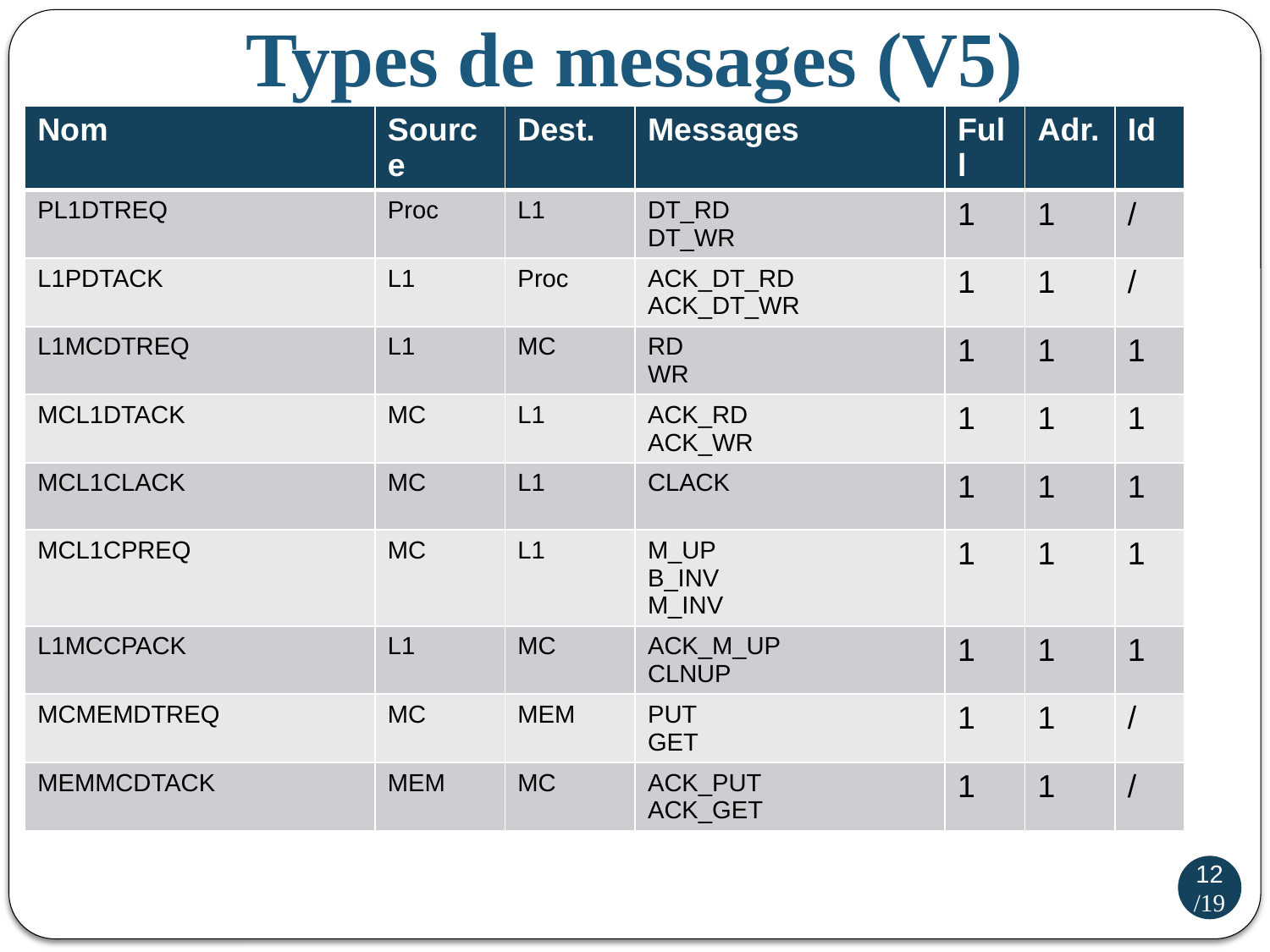

# Types de messages (V5)
| Nom | Source | Dest. | Messages | Full | Adr. | Id |
| --- | --- | --- | --- | --- | --- | --- |
| PL1DTREQ | Proc | L1 | DT\_RD DT\_WR | 1 | 1 | / |
| L1PDTACK | L1 | Proc | ACK\_DT\_RD ACK\_DT\_WR | 1 | 1 | / |
| L1MCDTREQ | L1 | MC | RD WR | 1 | 1 | 1 |
| MCL1DTACK | MC | L1 | ACK\_RD ACK\_WR | 1 | 1 | 1 |
| MCL1CLACK | MC | L1 | CLACK | 1 | 1 | 1 |
| MCL1CPREQ | MC | L1 | M\_UP B\_INV M\_INV | 1 | 1 | 1 |
| L1MCCPACK | L1 | MC | ACK\_M\_UP CLNUP | 1 | 1 | 1 |
| MCMEMDTREQ | MC | MEM | PUT GET | 1 | 1 | / |
| MEMMCDTACK | MEM | MC | ACK\_PUT ACK\_GET | 1 | 1 | / |
12/19